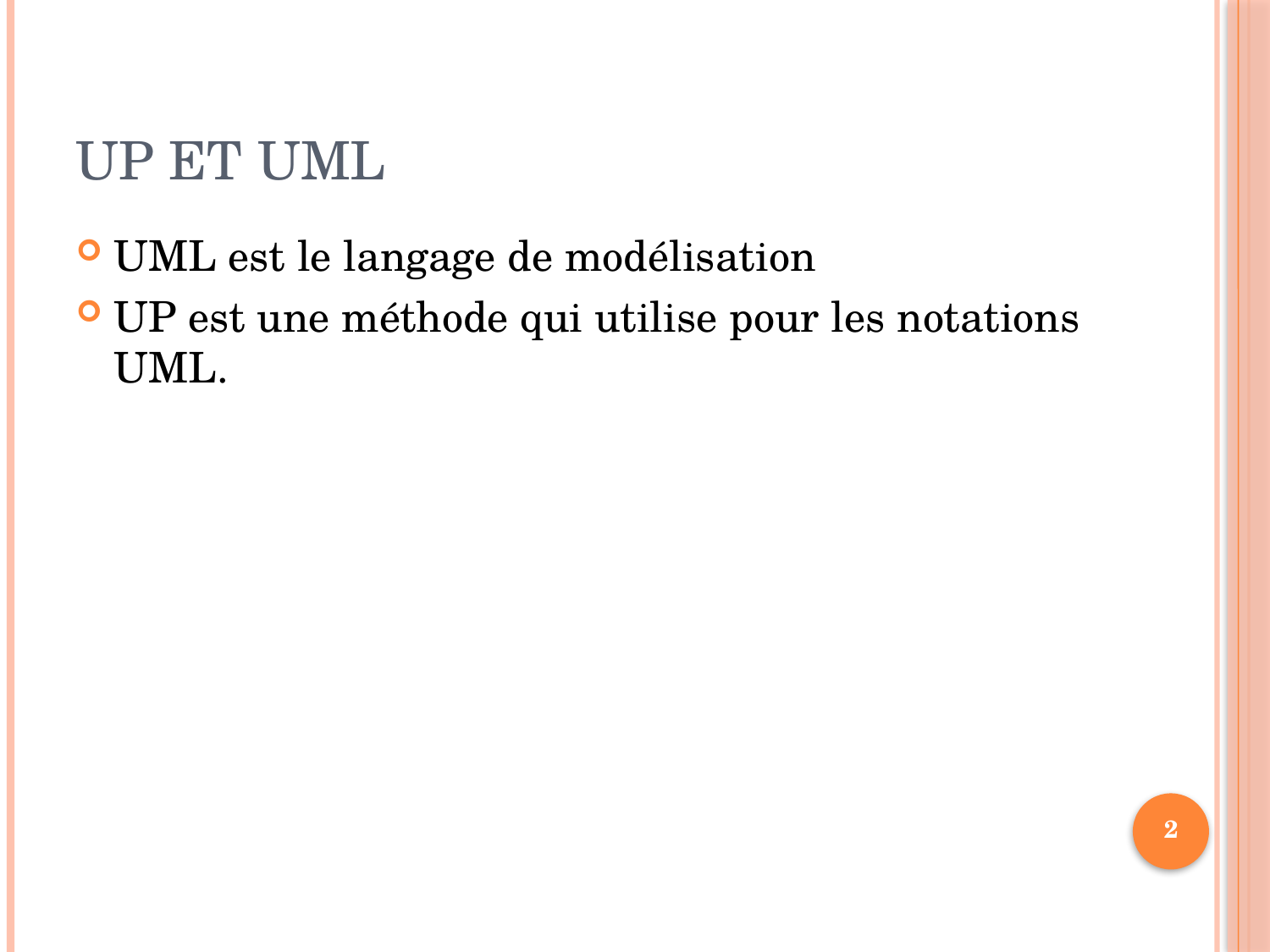

# UP et UML
UML est le langage de modélisation
UP est une méthode qui utilise pour les notations UML.
2